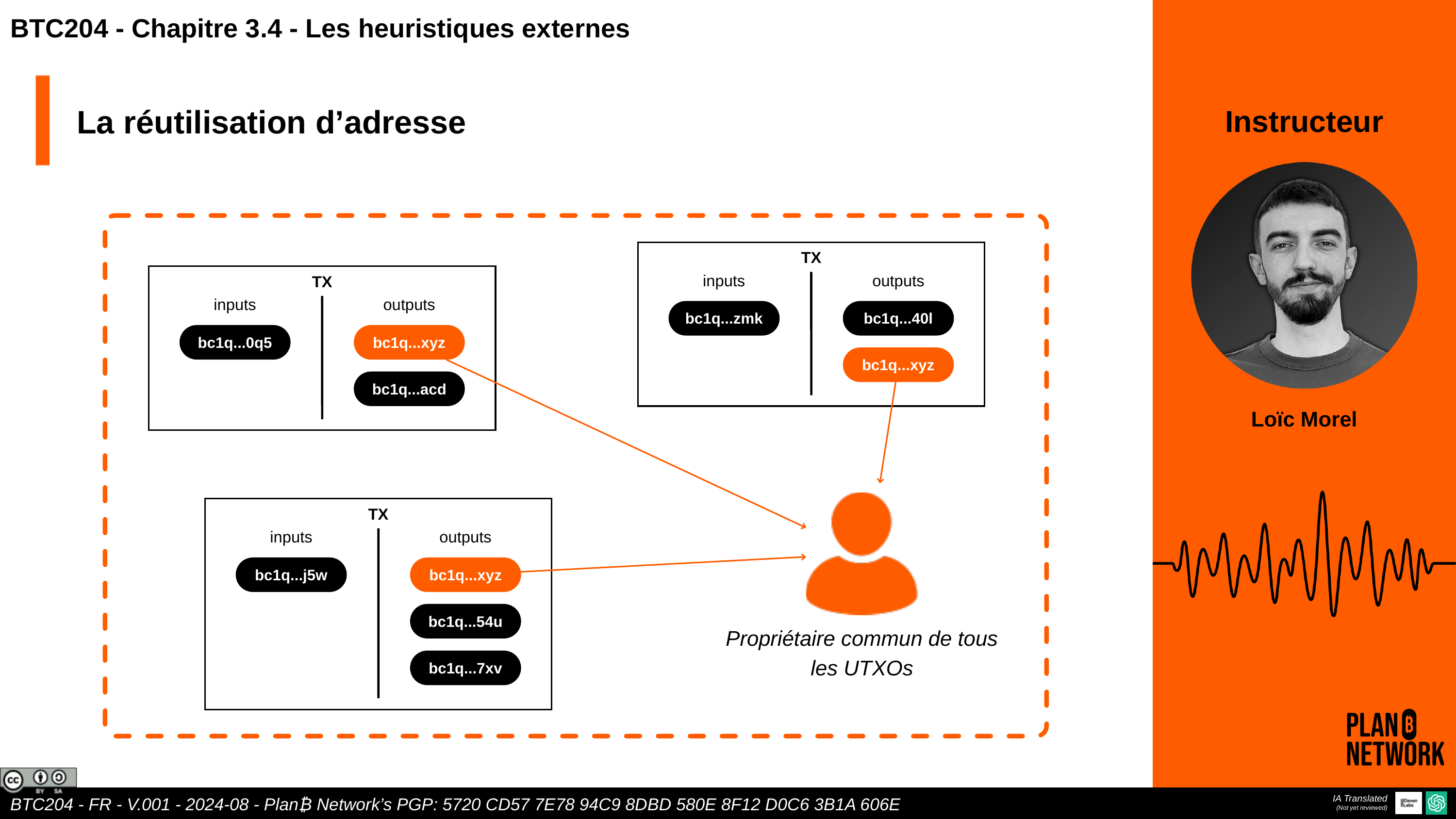

BTC204 - Chapitre 3.4 - Les heuristiques externes

La réutilisation d’adresse
Instructeur

TX

inputs
outputs
TX

inputs
outputs

bc1q...zmk

bc1q...40l

bc1q...0q5

bc1q...xyz

bc1q...xyz

bc1q...acd

Loïc Morel

TX
inputs
outputs

bc1q...j5w

bc1q...xyz

bc1q...54u
Propriétaire commun de tous les UTXOs

bc1q...7xv

IA Translated
(Not yet reviewed)
BTC204 - FR - V.001 - 2024-08 - Plan₿ Network’s PGP: 5720 CD57 7E78 94C9 8DBD 580E 8F12 D0C6 3B1A 606E